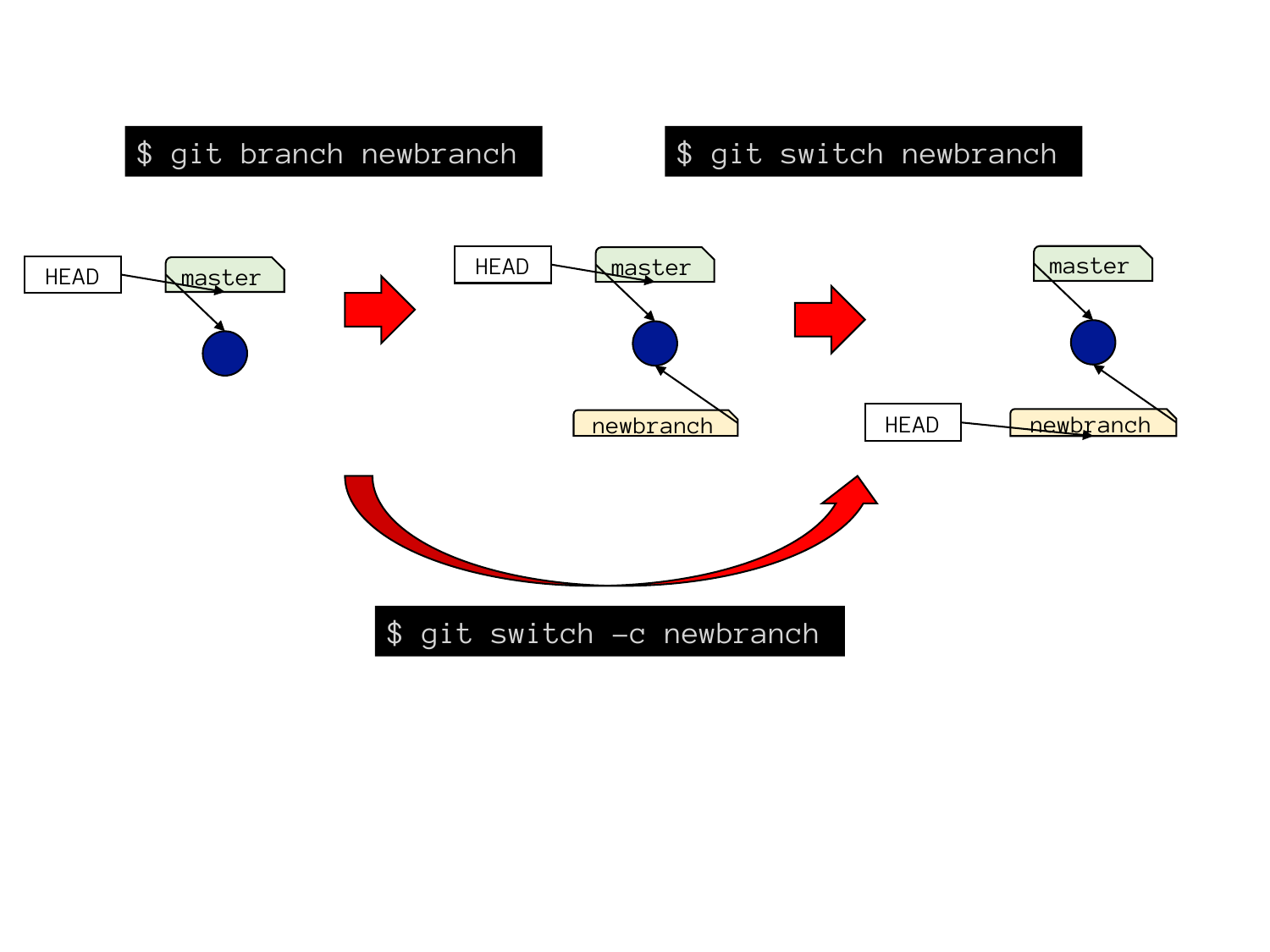

$ git branch newbranch
$ git switch newbranch
master
HEAD
master
HEAD
master

HEAD
newbranch
newbranch

$ git switch -c newbranch